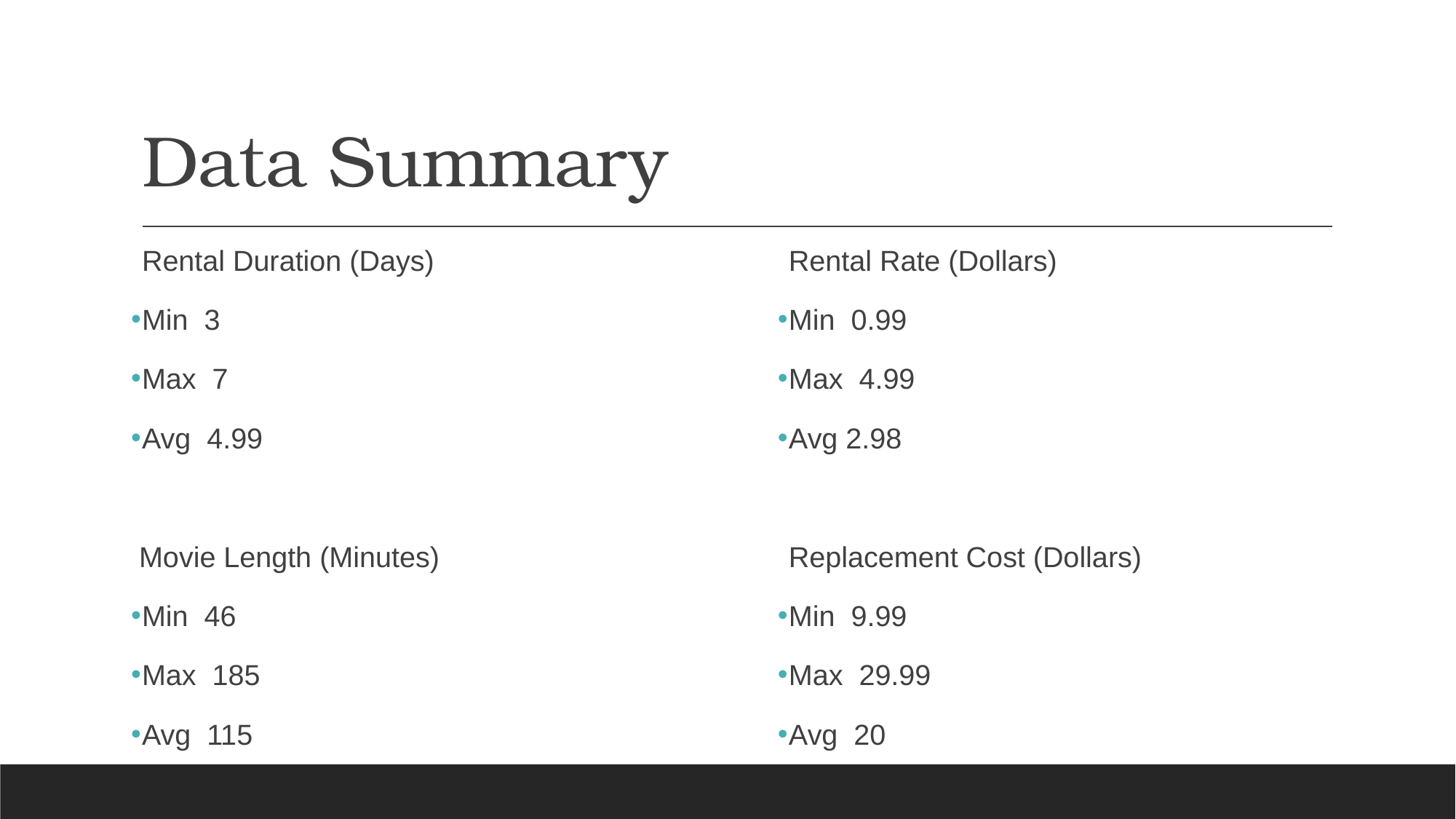

# Data Summary
Rental Duration (Days)
Min  3
Max  7
Avg  4.99

 Movie Length (Minutes)
Min  46
Max  185
Avg  115
Rental Rate (Dollars)
Min  0.99
Max  4.99
Avg 2.98

Replacement Cost (Dollars)
Min  9.99
Max  29.99
Avg  20